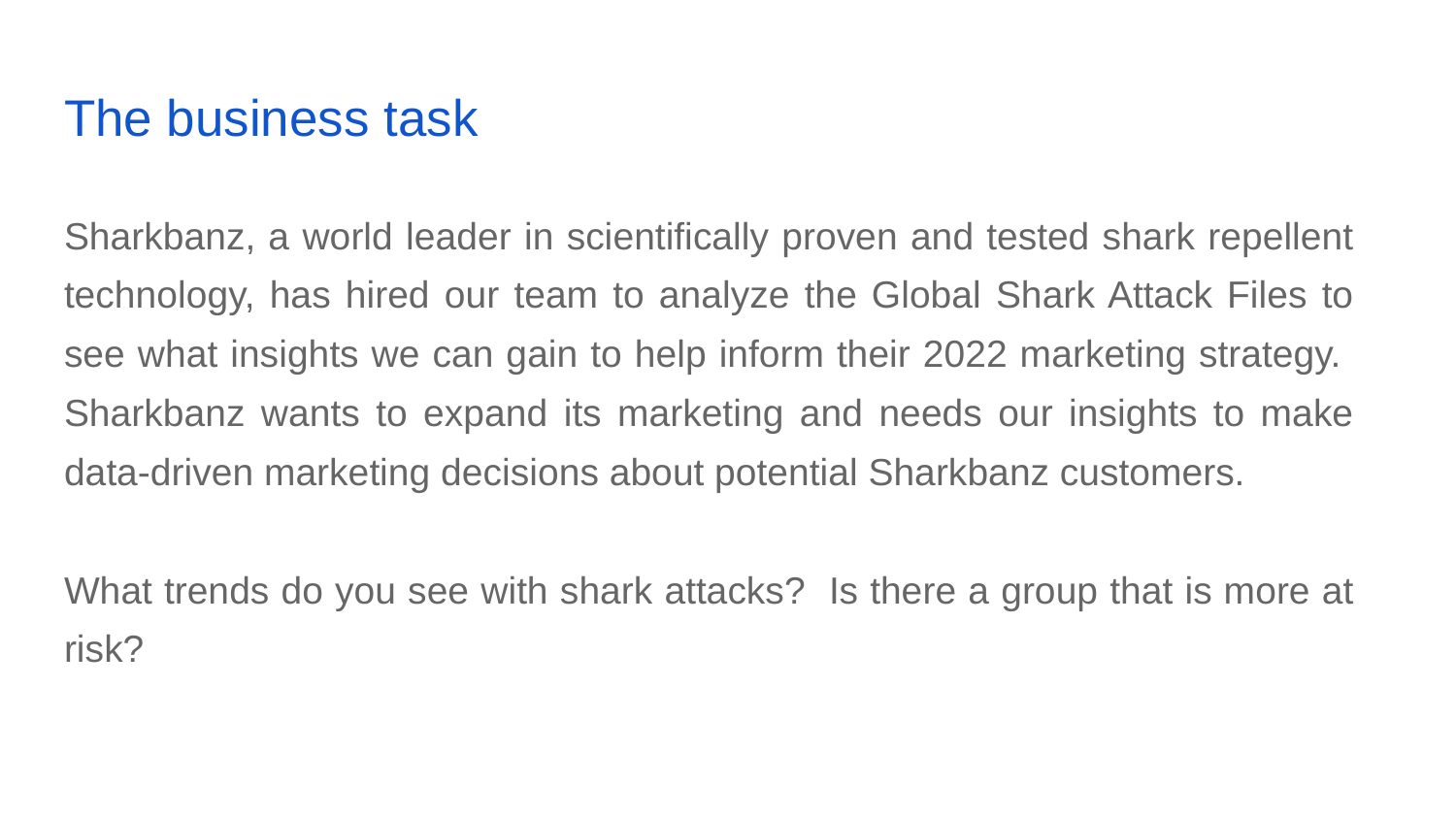

# The business task
Sharkbanz, a world leader in scientifically proven and tested shark repellent technology, has hired our team to analyze the Global Shark Attack Files to see what insights we can gain to help inform their 2022 marketing strategy.  Sharkbanz wants to expand its marketing and needs our insights to make data-driven marketing decisions about potential Sharkbanz customers.

What trends do you see with shark attacks?  Is there a group that is more at risk?